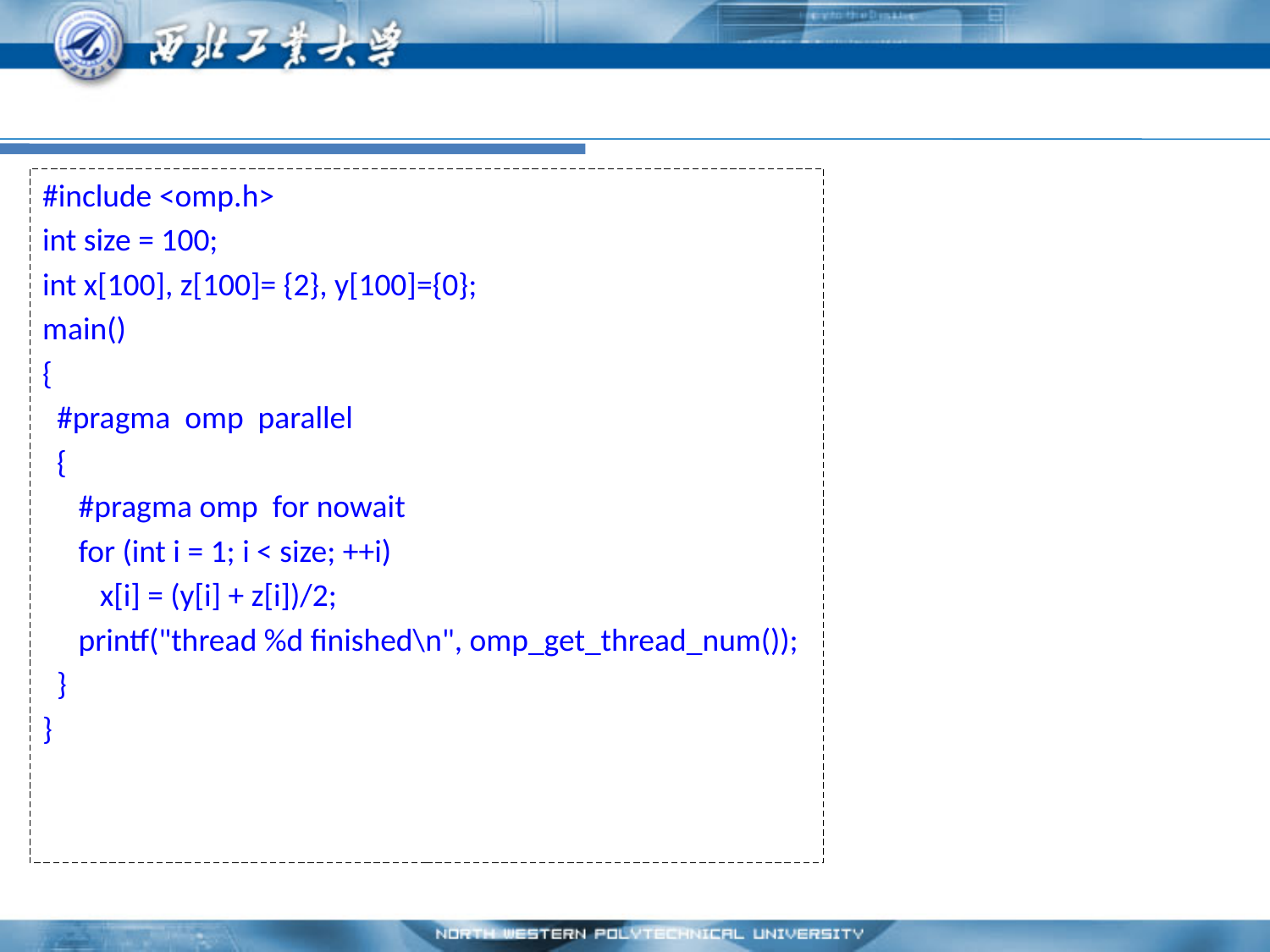

#
#include <omp.h>
int size = 100;
int x[100], z[100]= {2}, y[100]={0};
main()
{
  #pragma  omp  parallel
  {
     #pragma omp  for nowait
     for (int i = 1; i < size; ++i)
        x[i] = (y[i] + z[i])/2;
     printf("thread %d finished\n", omp_get_thread_num());
  }
}